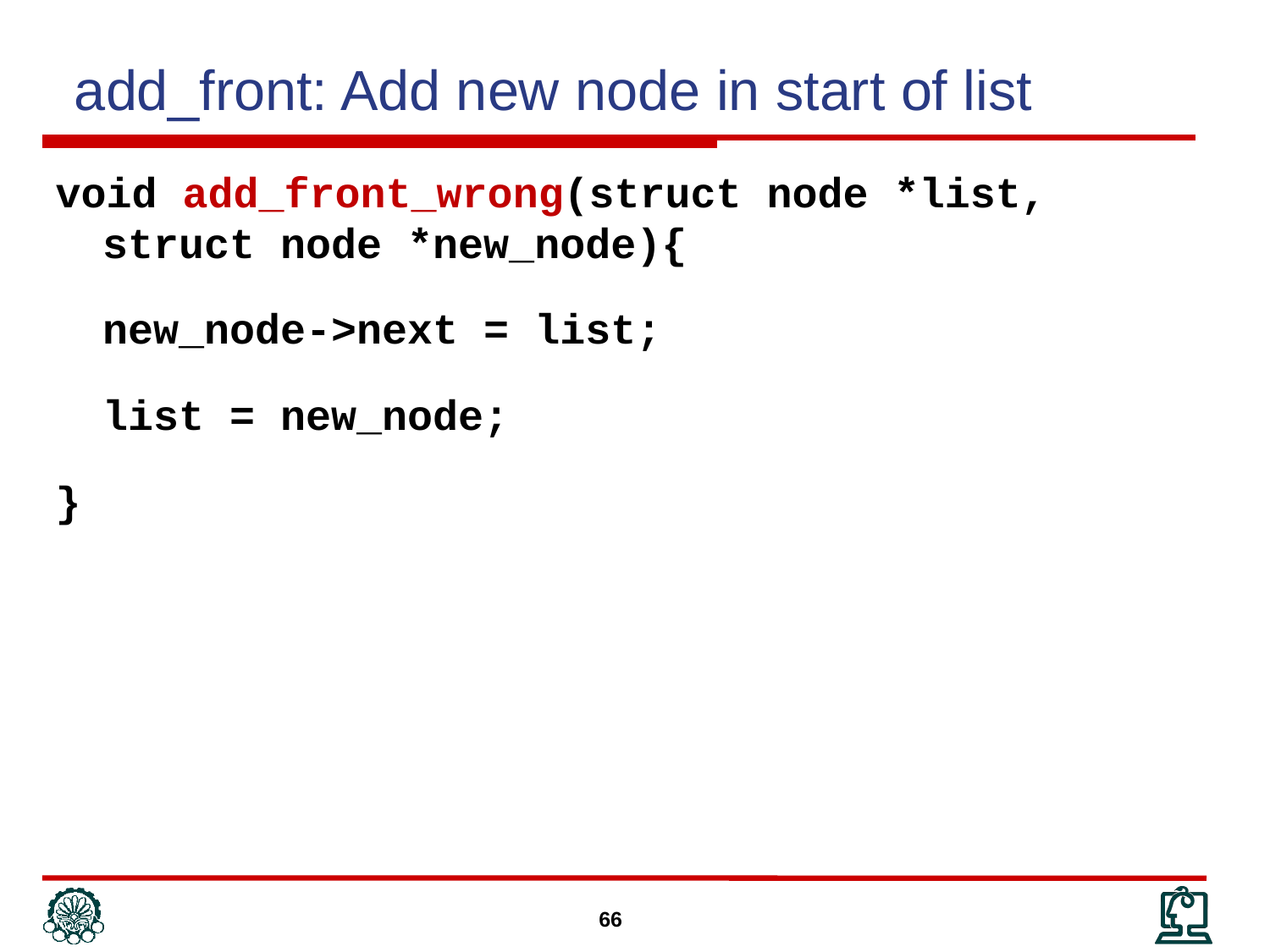

add_front: Add new node in start of list
void add_front_wrong(struct node *list, struct node *new_node){
	new_node->next = list;
	list = new_node;
}

66